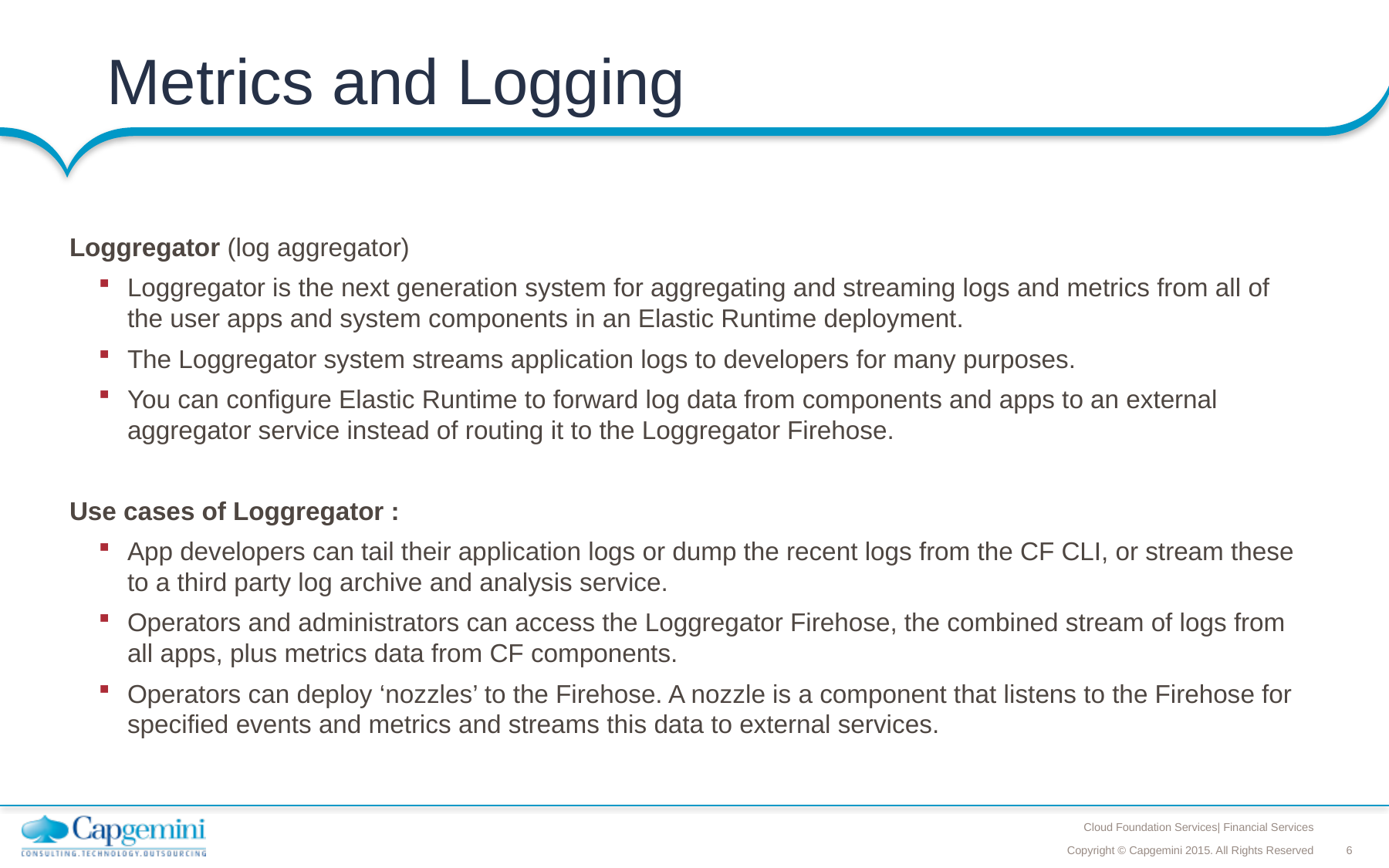

# Metrics and Logging
Loggregator (log aggregator)
Loggregator is the next generation system for aggregating and streaming logs and metrics from all of the user apps and system components in an Elastic Runtime deployment.
The Loggregator system streams application logs to developers for many purposes.
You can configure Elastic Runtime to forward log data from components and apps to an external aggregator service instead of routing it to the Loggregator Firehose.

Use cases of Loggregator :
App developers can tail their application logs or dump the recent logs from the CF CLI, or stream these to a third party log archive and analysis service.
Operators and administrators can access the Loggregator Firehose, the combined stream of logs from all apps, plus metrics data from CF components.
Operators can deploy ‘nozzles’ to the Firehose. A nozzle is a component that listens to the Firehose for specified events and metrics and streams this data to external services.